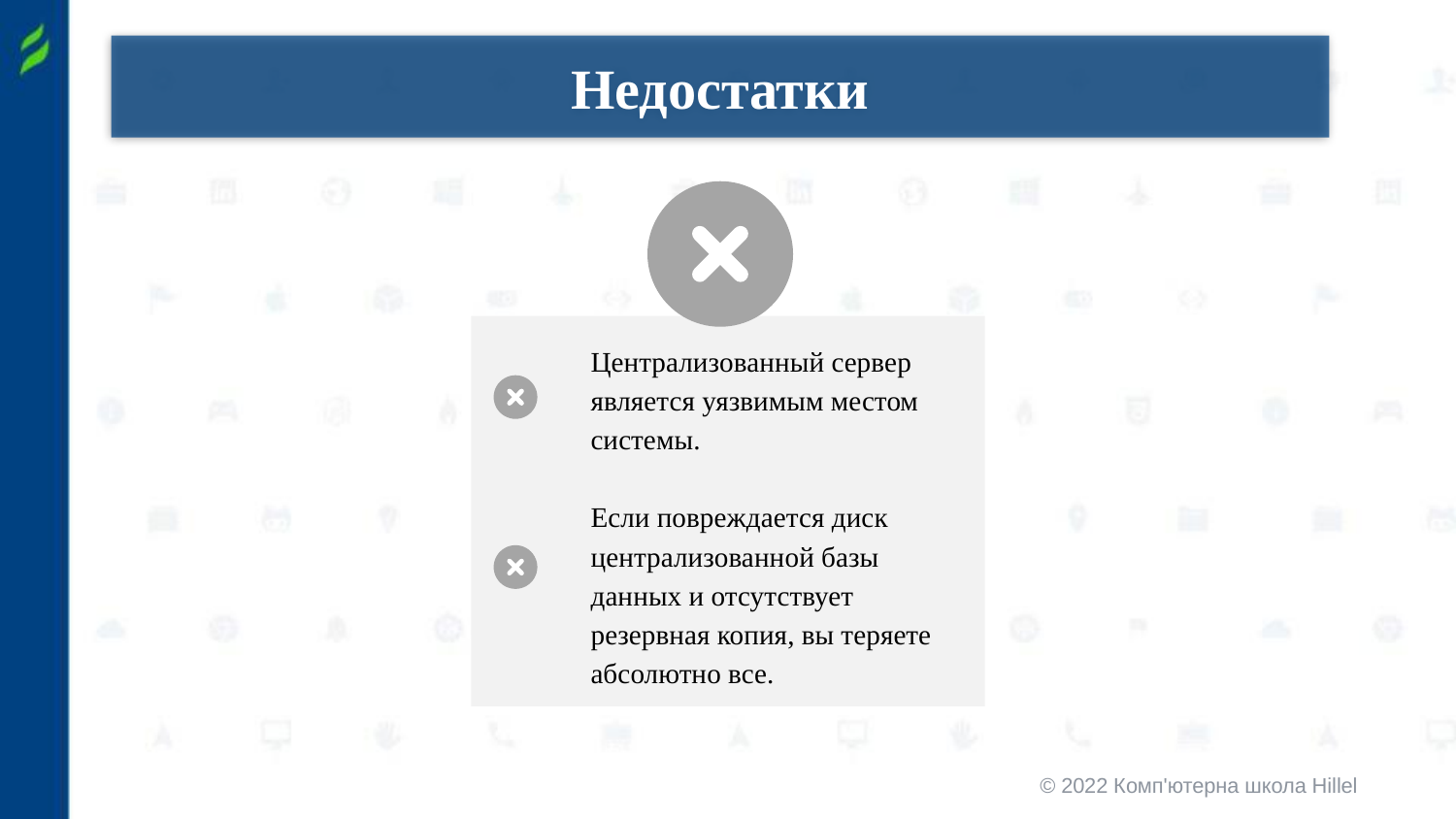

Недостатки

Централизованный сервер является уязвимым местом системы.

Если повреждается диск централизованной базы данных и отсутствует резервная копия, вы теряете абсолютно все.